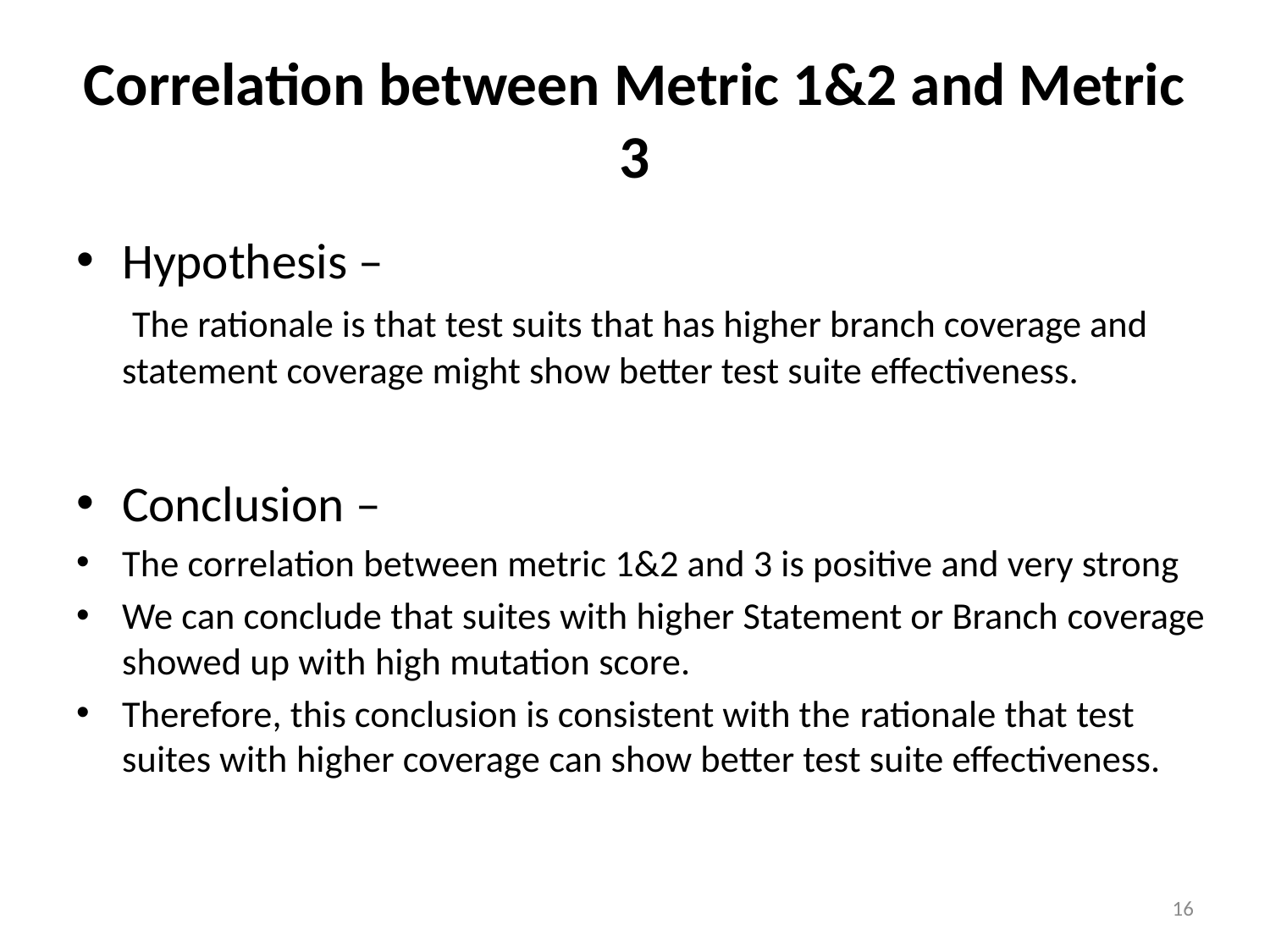

# Correlation between Metric 1&2 and Metric 3
Hypothesis –
      The rationale is that test suits that has higher branch coverage and statement coverage might show better test suite effectiveness.

Conclusion –
The correlation between metric 1&2 and 3 is positive and very strong
We can conclude that suites with higher Statement or Branch coverage  showed up with high mutation score.
Therefore, this conclusion is consistent with the rationale that test suites with higher coverage can show better test suite effectiveness.

16